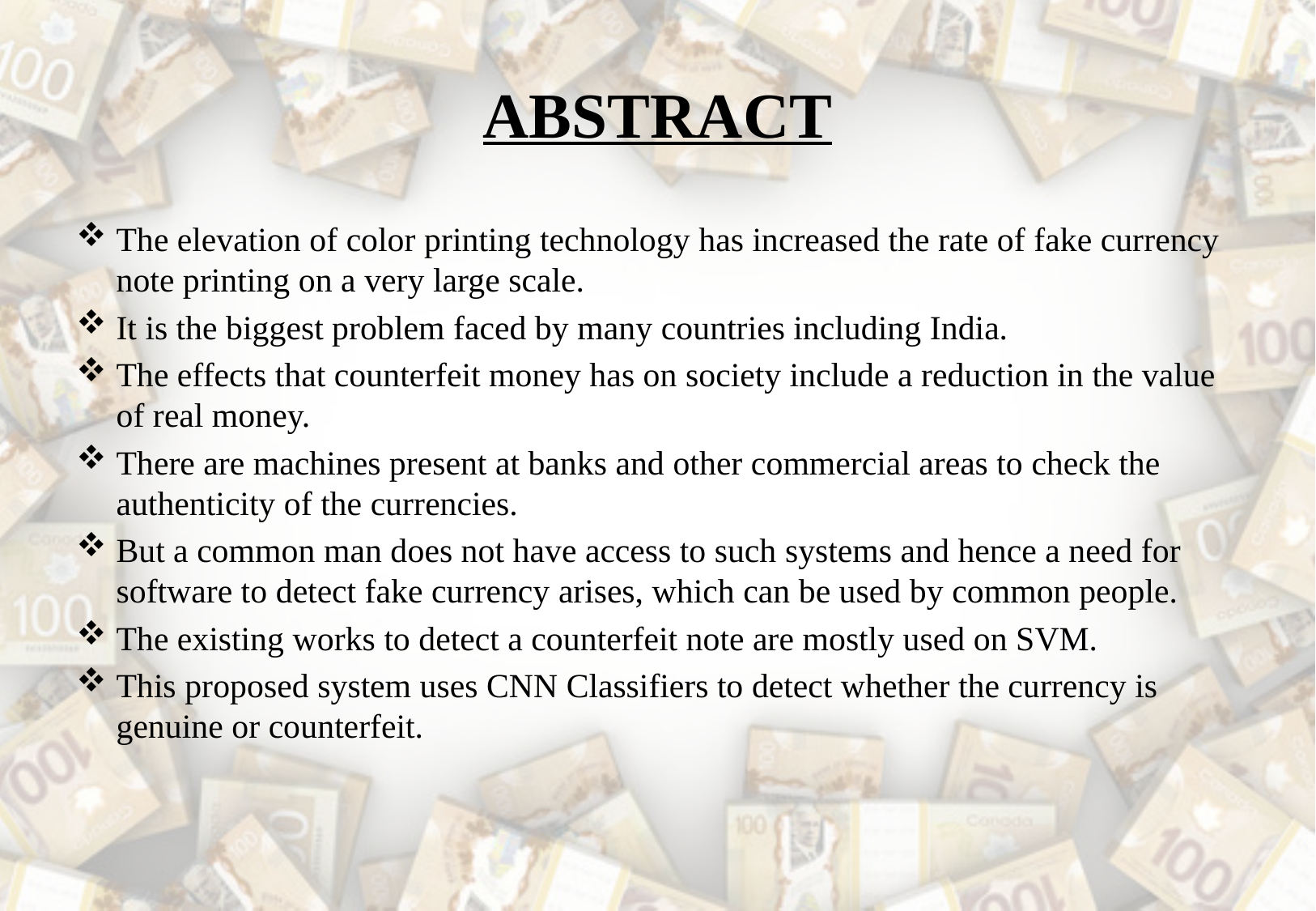

# ABSTRACT
The elevation of color printing technology has increased the rate of fake currency note printing on a very large scale.
It is the biggest problem faced by many countries including India.
The effects that counterfeit money has on society include a reduction in the value of real money.
There are machines present at banks and other commercial areas to check the authenticity of the currencies.
But a common man does not have access to such systems and hence a need for software to detect fake currency arises, which can be used by common people.
The existing works to detect a counterfeit note are mostly used on SVM.
This proposed system uses CNN Classifiers to detect whether the currency is genuine or counterfeit.